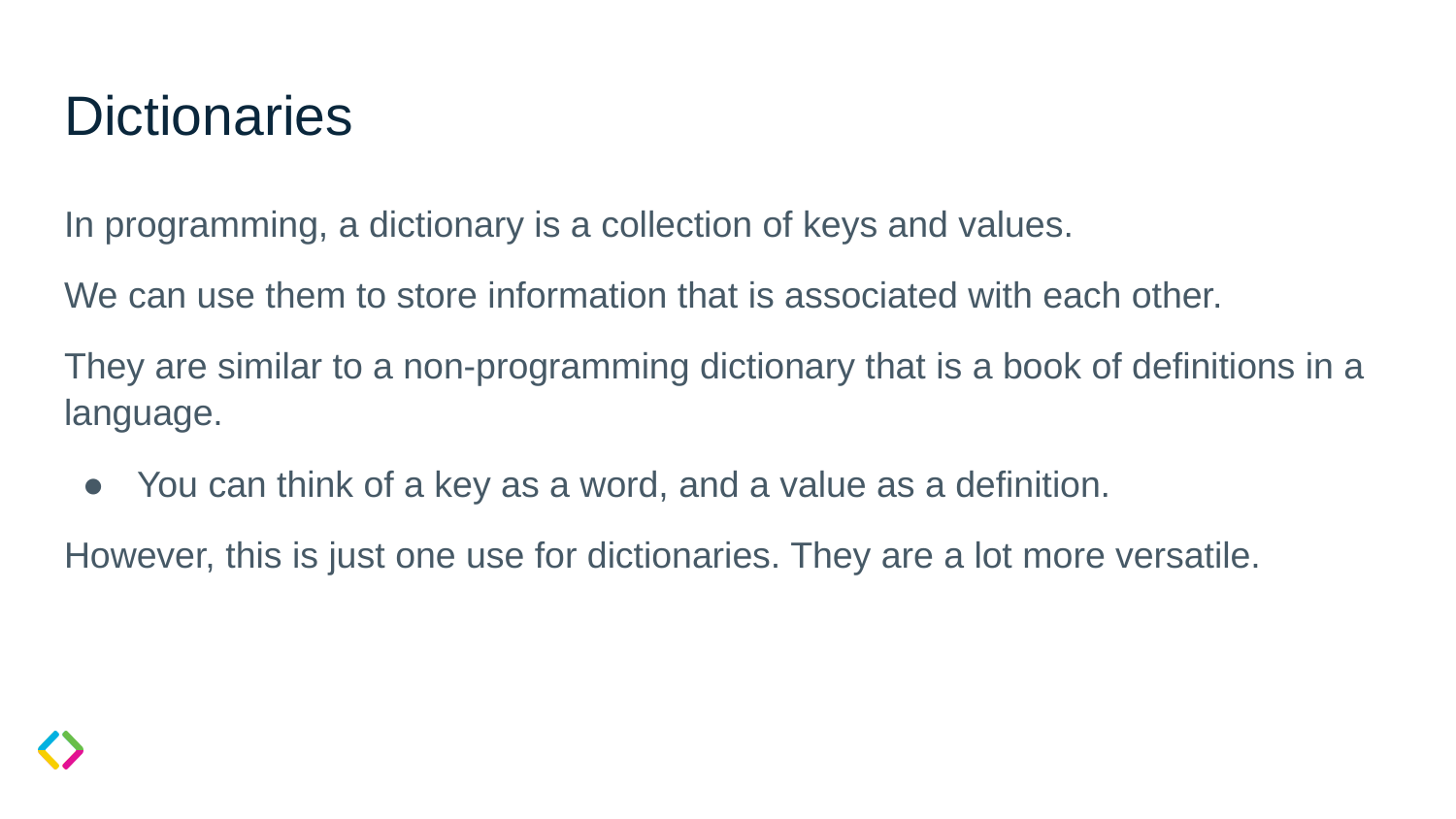

# Dictionaries
In programming, a dictionary is a collection of keys and values.
We can use them to store information that is associated with each other.
They are similar to a non-programming dictionary that is a book of definitions in a language.
You can think of a key as a word, and a value as a definition.
However, this is just one use for dictionaries. They are a lot more versatile.